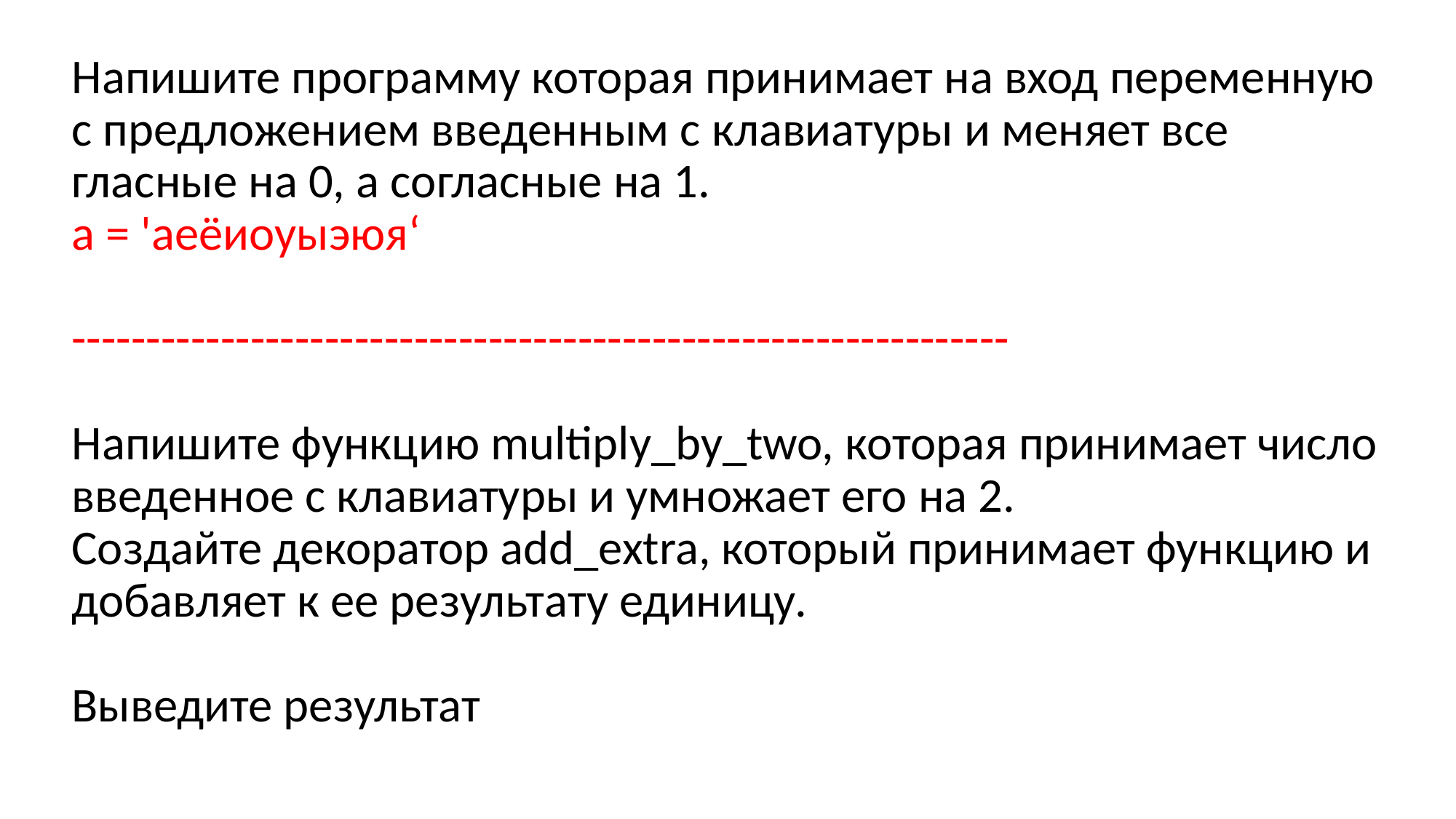

# Напишите программу которая принимает на вход переменную с предложением введенным с клавиатуры и меняет все гласные на 0, а согласные на 1. a = 'аеёиоуыэюя‘ --------------------------------------------------------------- Напишите функцию multiply_by_two, которая принимает число введенное с клавиатуры и умножает его на 2. Создайте декоратор add_extra, который принимает функцию и добавляет к ее результату единицу. Выведите результат